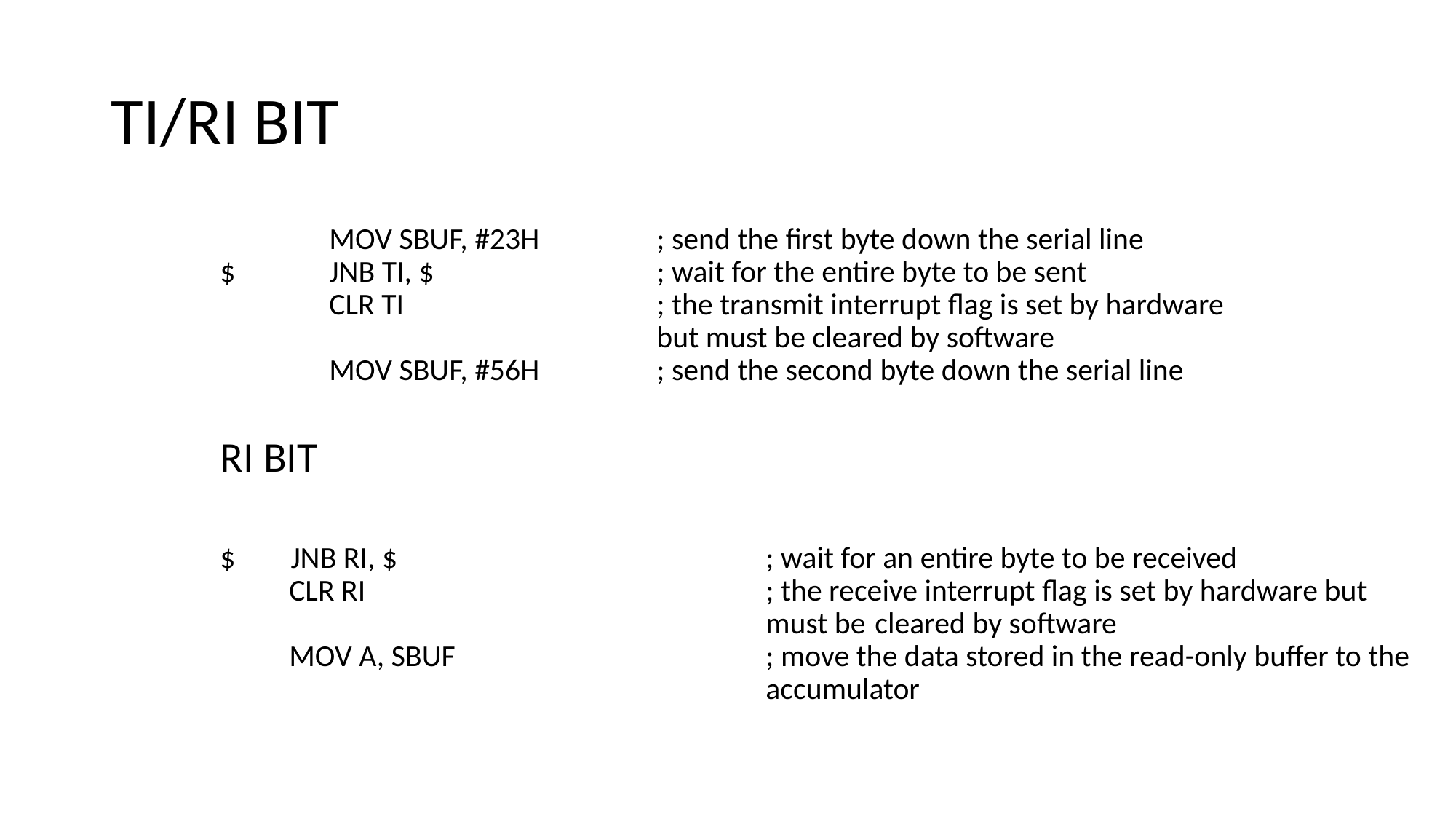

# TI/RI BIT
	MOV SBUF, #23H		; send the first byte down the serial line
$	JNB TI, $			; wait for the entire byte to be sent
	CLR TI			; the transmit interrupt flag is set by hardware 						but must be cleared by software
	MOV SBUF, #56H		; send the second byte down the serial line

RI BIT

$        JNB RI, $				; wait for an entire byte to be received
          CLR RI				; the receive interrupt flag is set by hardware but 						must be	cleared by software
          MOV A, SBUF			; move the data stored in the read-only buffer to the 						accumulator